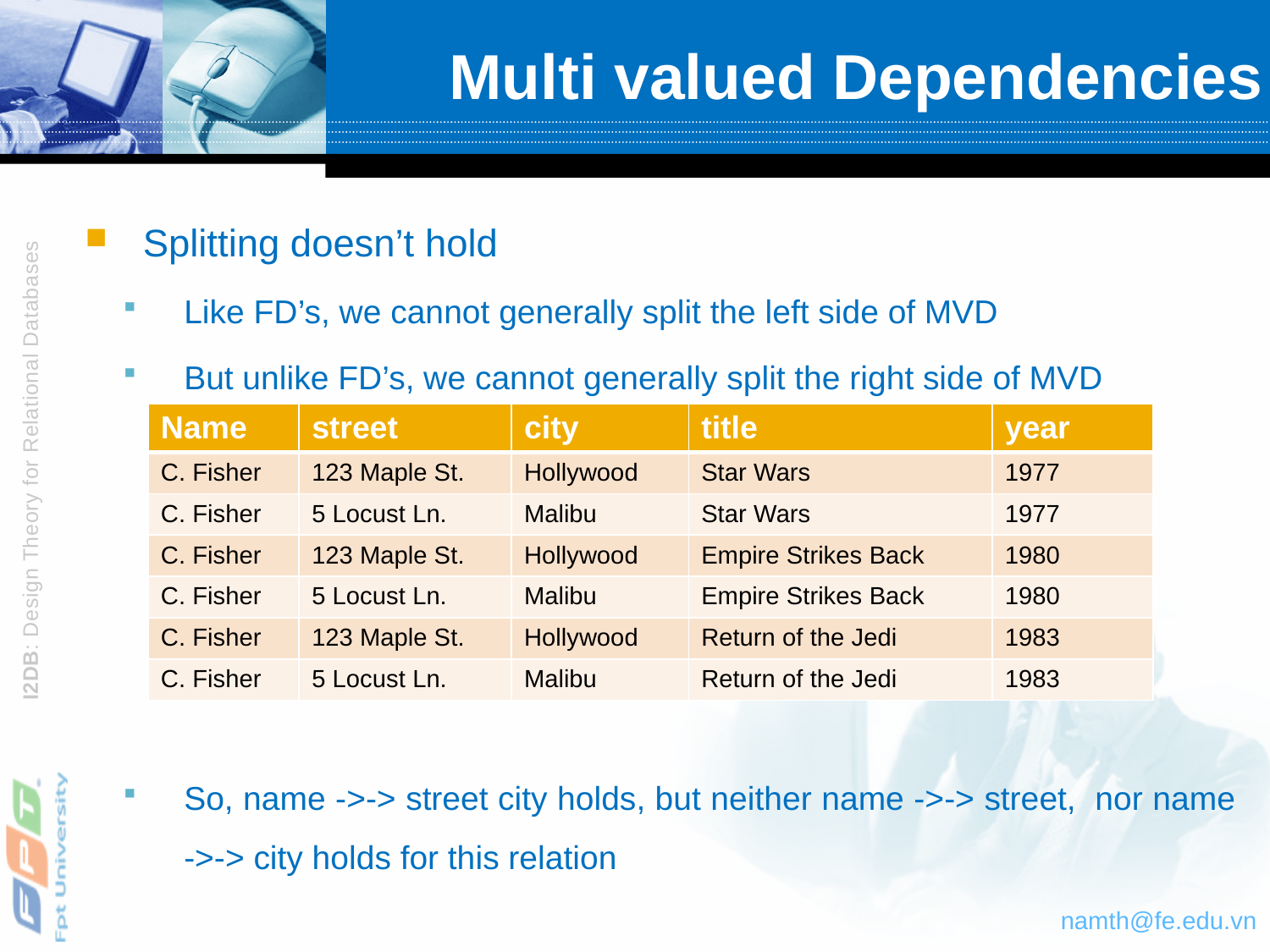

# Multi valued Dependencies
Splitting doesn’t hold
Like FD’s, we cannot generally split the left side of MVD
But unlike FD’s, we cannot generally split the right side of MVD

So, name ->-> street city holds, but neither name ->-> street,  nor name ->-> city holds for this relation
| Name | street | city | title | year |
| --- | --- | --- | --- | --- |
| C. Fisher | 123 Maple St. | Hollywood | Star Wars | 1977 |
| C. Fisher | 5 Locust Ln. | Malibu | Star Wars | 1977 |
| C. Fisher | 123 Maple St. | Hollywood | Empire Strikes Back | 1980 |
| C. Fisher | 5 Locust Ln. | Malibu | Empire Strikes Back | 1980 |
| C. Fisher | 123 Maple St. | Hollywood | Return of the Jedi | 1983 |
| C. Fisher | 5 Locust Ln. | Malibu | Return of the Jedi | 1983 |